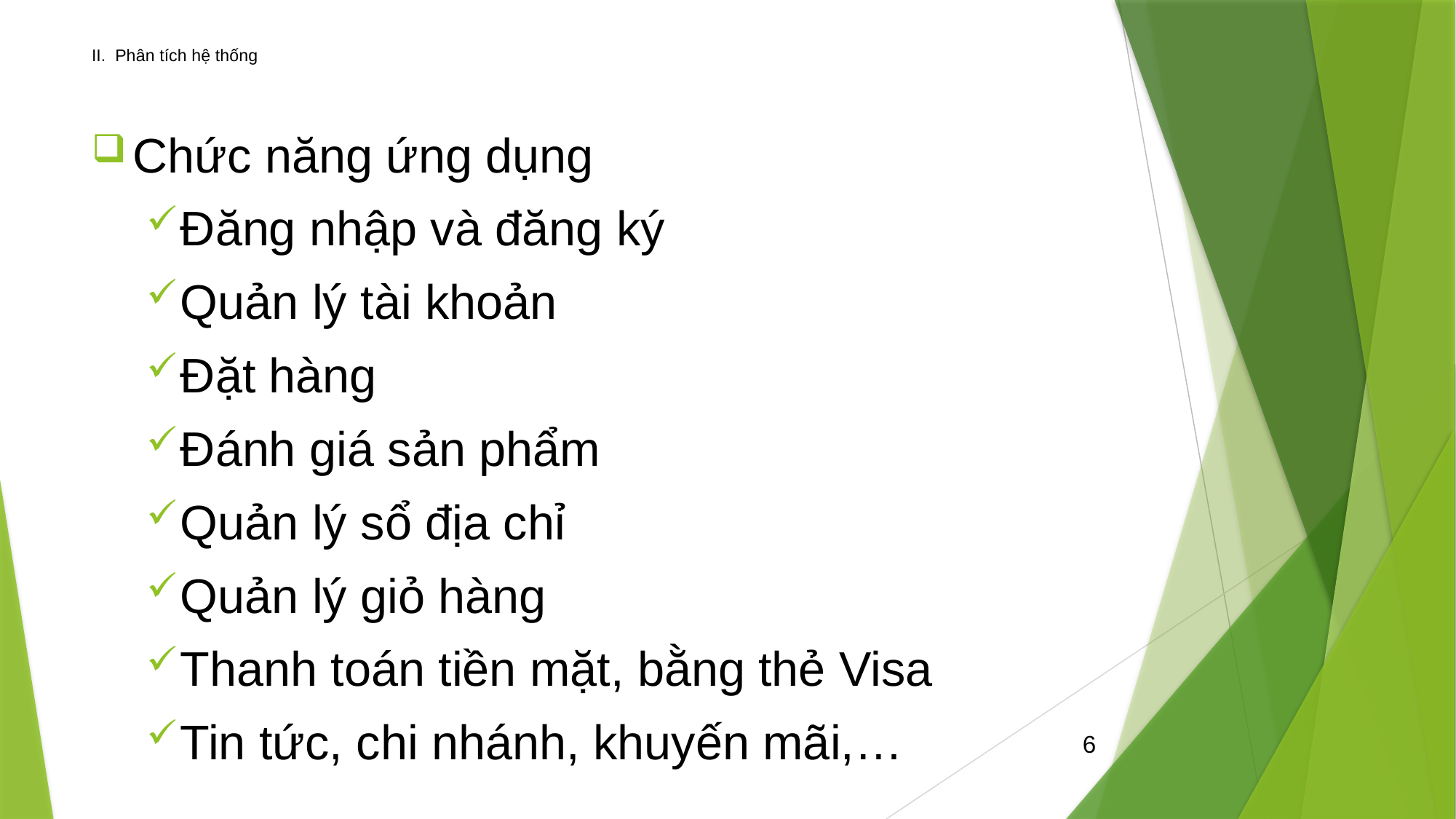

# Phân tích hệ thống

Chức năng ứng dụng
Đăng nhập và đăng ký
Quản lý tài khoản
Đặt hàng
Đánh giá sản phẩm
Quản lý sổ địa chỉ
Quản lý giỏ hàng
Thanh toán tiền mặt, bằng thẻ Visa
Tin tức, chi nhánh, khuyến mãi,…

6